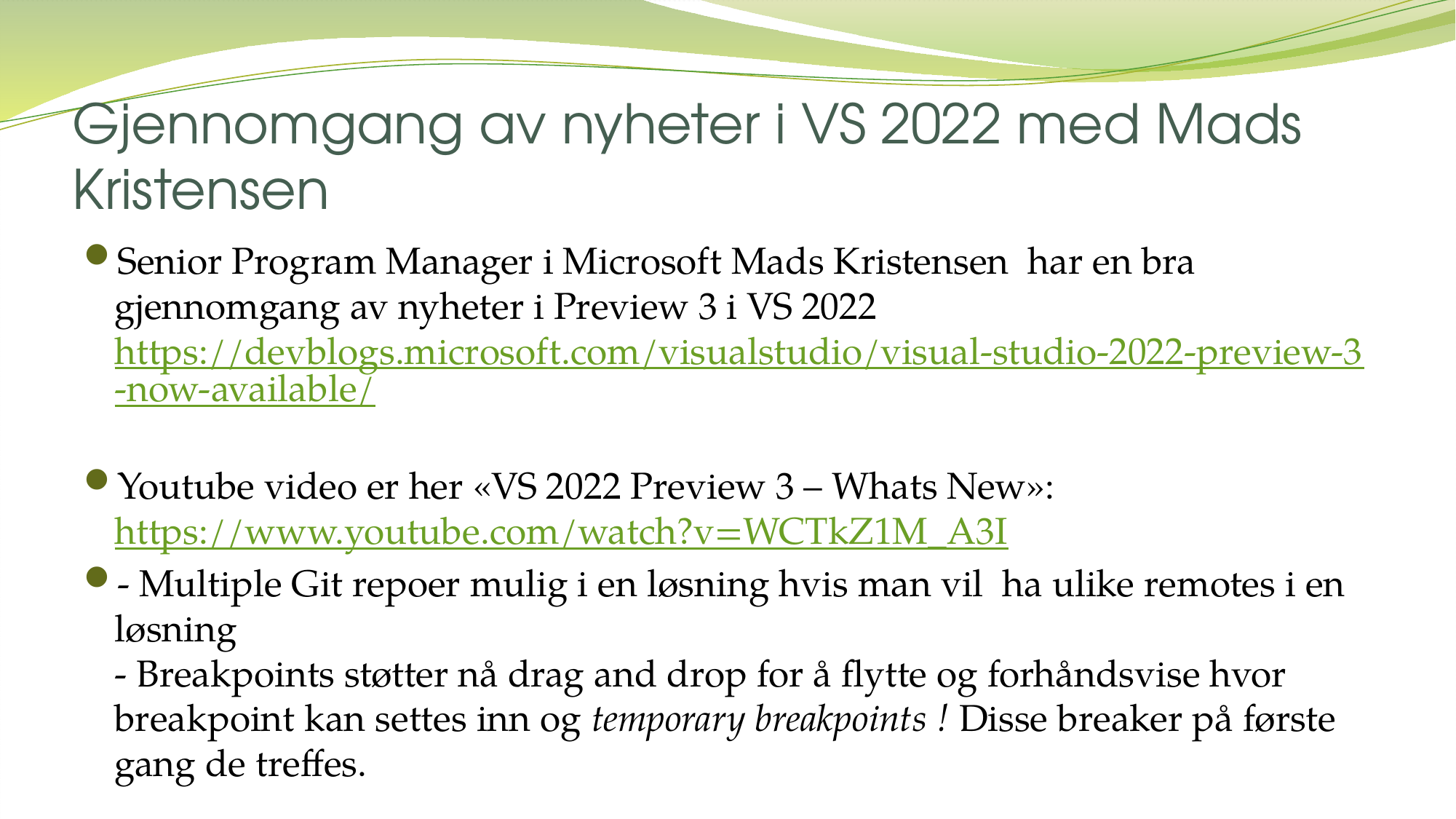

# Gjennomgang av nyheter i VS 2022 med Mads Kristensen
Senior Program Manager i Microsoft Mads Kristensen  har en bra gjennomgang av nyheter i Preview 3 i VS 2022
https://devblogs.microsoft.com/visualstudio/visual-studio-2022-preview-3-now-available/
Youtube video er her «VS 2022 Preview 3 – Whats New»:
https://www.youtube.com/watch?v=WCTkZ1M_A3I
- Multiple Git repoer mulig i en løsning hvis man vil  ha ulike remotes i en løsning
- Breakpoints støtter nå drag and drop for å flytte og forhåndsvise hvor breakpoint kan settes inn og temporary breakpoints ! Disse breaker på første gang de treffes.